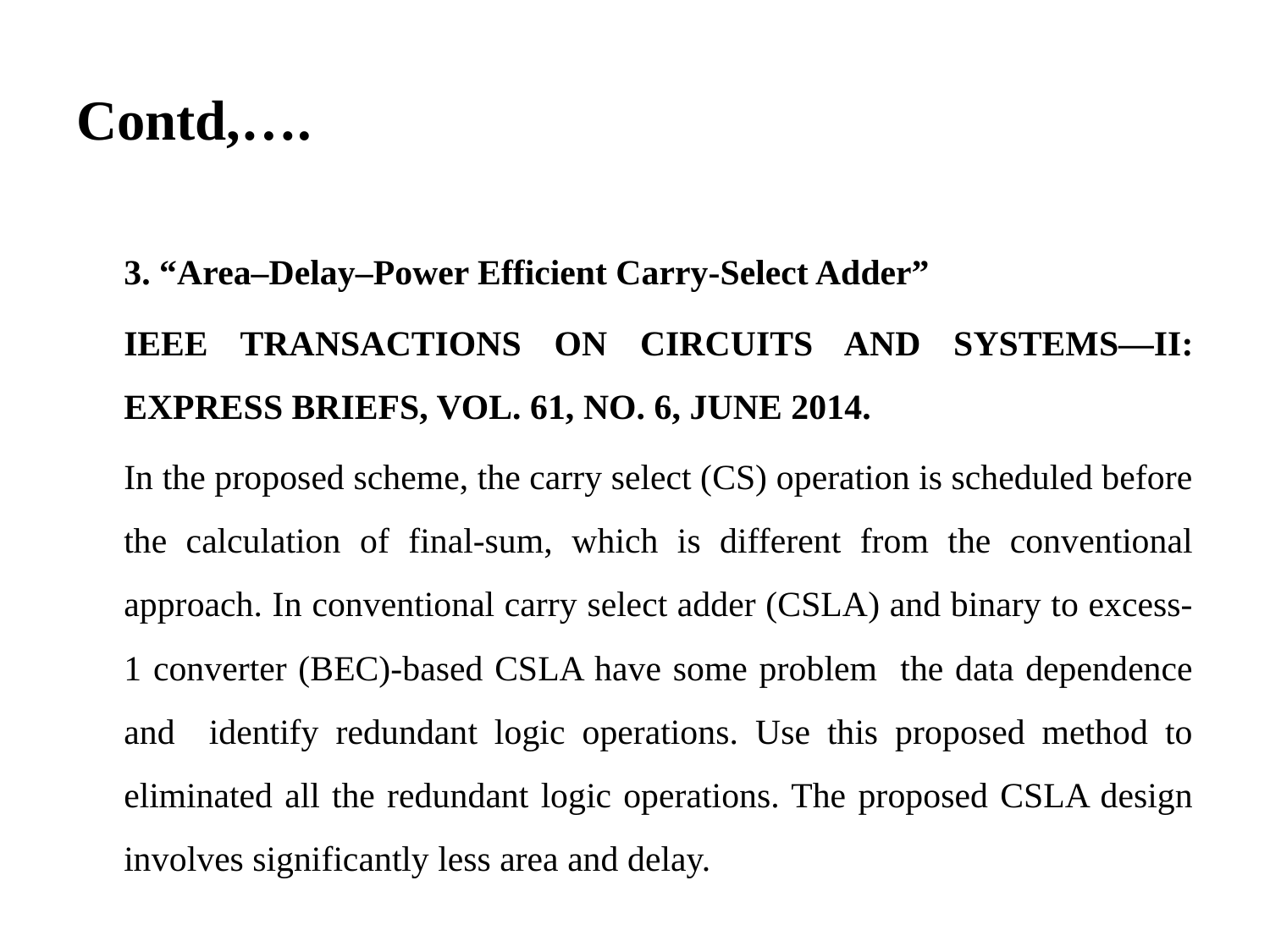

# Contd,….
	3. “Area–Delay–Power Efficient Carry-Select Adder”
	IEEE TRANSACTIONS ON CIRCUITS AND SYSTEMS—II: EXPRESS BRIEFS, VOL. 61, NO. 6, JUNE 2014.
	In the proposed scheme, the carry select (CS) operation is scheduled before the calculation of final-sum, which is different from the conventional approach. In conventional carry select adder (CSLA) and binary to excess-1 converter (BEC)-based CSLA have some problem  the data dependence and  identify redundant logic operations. Use this proposed method to eliminated all the redundant logic operations. The proposed CSLA design involves significantly less area and delay.